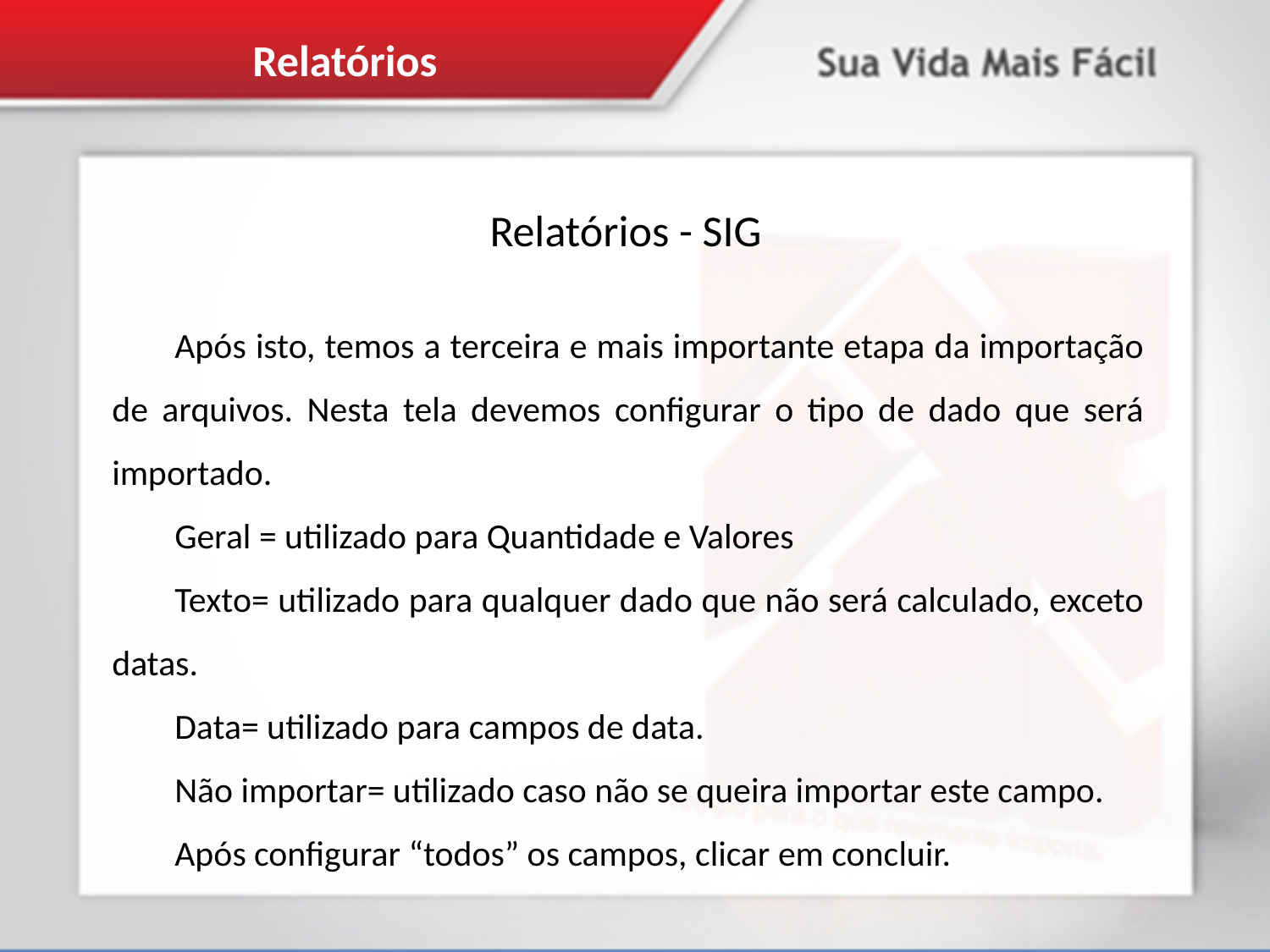

Relatórios
Relatórios - SIG
Após isto, temos a terceira e mais importante etapa da importação de arquivos. Nesta tela devemos configurar o tipo de dado que será importado.
Geral = utilizado para Quantidade e Valores
Texto= utilizado para qualquer dado que não será calculado, exceto datas.
Data= utilizado para campos de data.
Não importar= utilizado caso não se queira importar este campo.
Após configurar “todos” os campos, clicar em concluir.